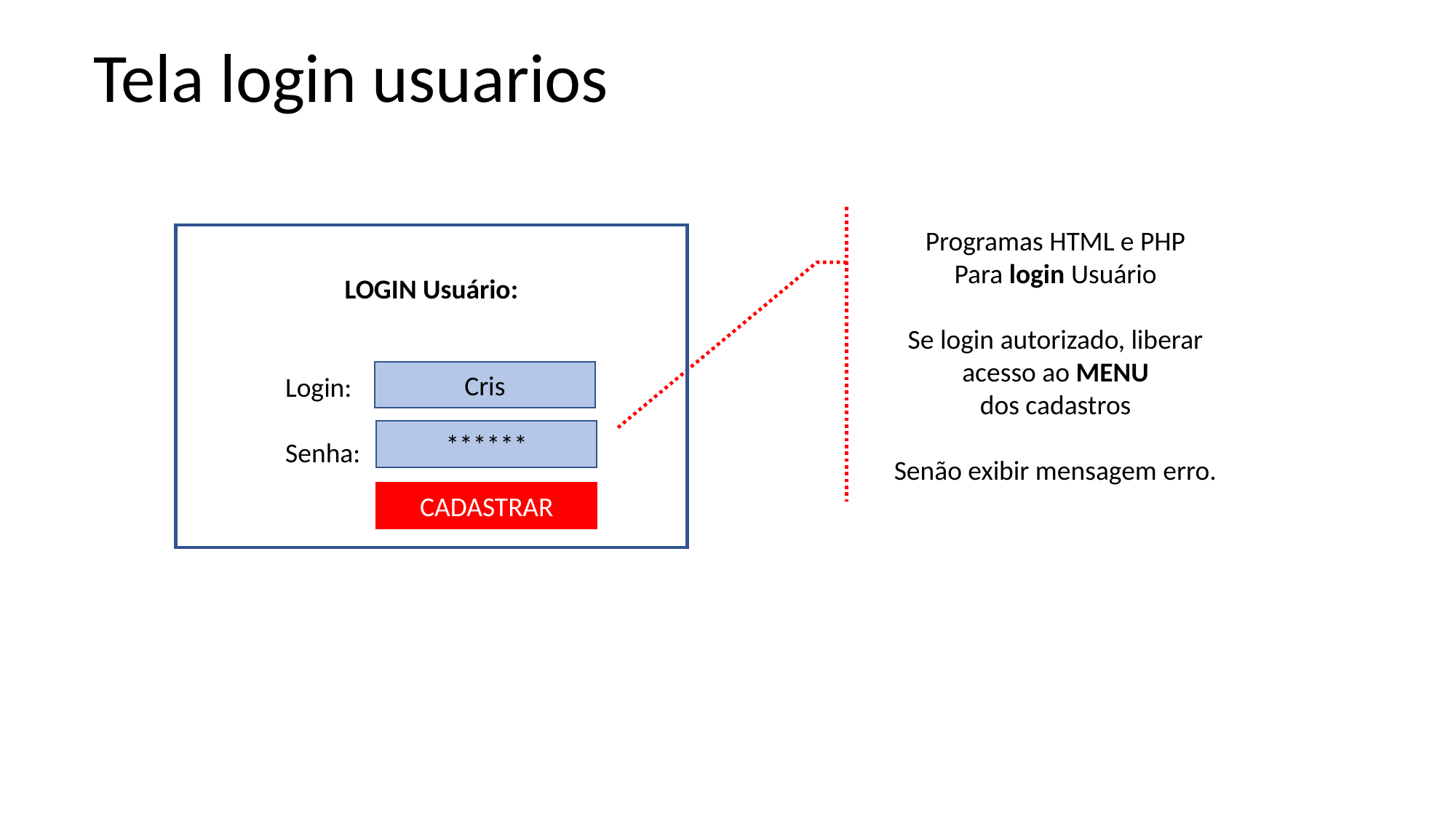

Tela login usuarios
Programas HTML e PHP
Para login Usuário

Se login autorizado, liberar acesso ao MENU
dos cadastros

Senão exibir mensagem erro.
LOGIN Usuário:

                Login:

                Senha:

Cris
******
CADASTRAR